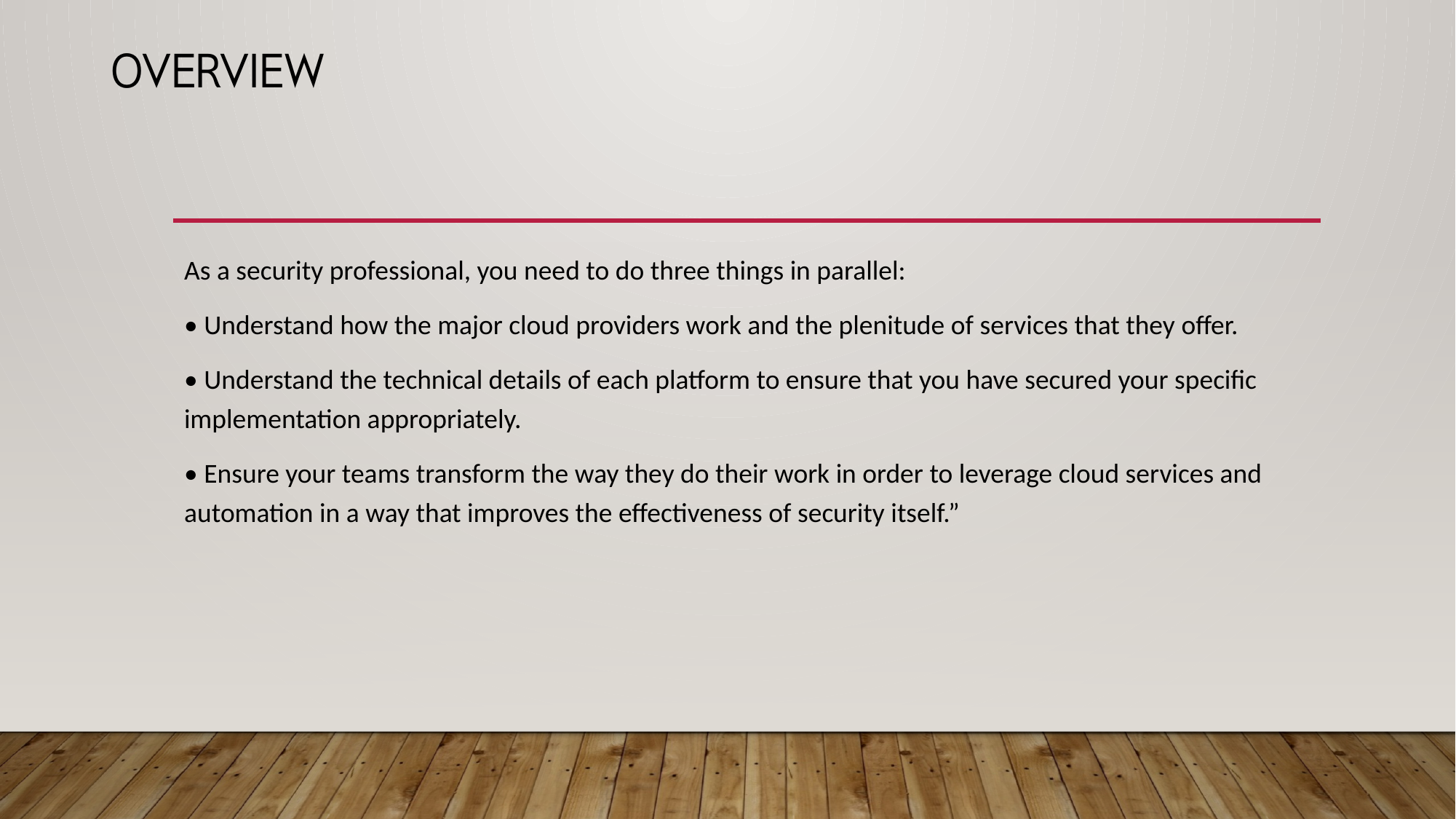

# Overview
As a security professional, you need to do three things in parallel:
• Understand how the major cloud providers work and the plenitude of services that they offer.
• Understand the technical details of each platform to ensure that you have secured your specific implementation appropriately.
• Ensure your teams transform the way they do their work in order to leverage cloud services and automation in a way that improves the effectiveness of security itself.”